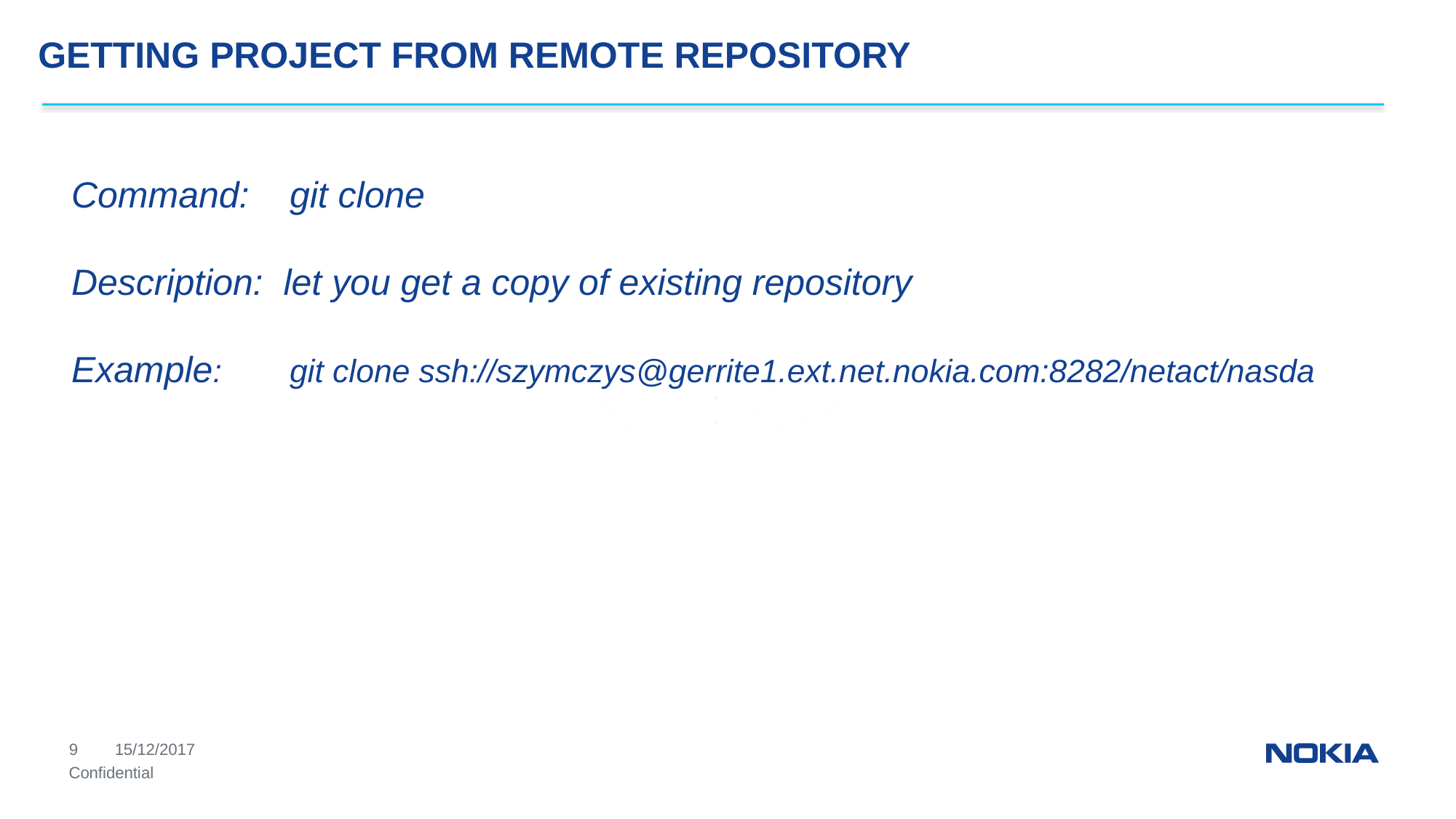

GETTING PROJECT FROM REMOTE REPOSITORY

Command:	git clone

Description:  let you get a copy of existing repository

Example:  	git clone ssh://szymczys@gerrite1.ext.net.nokia.com:8282/netact/nasda